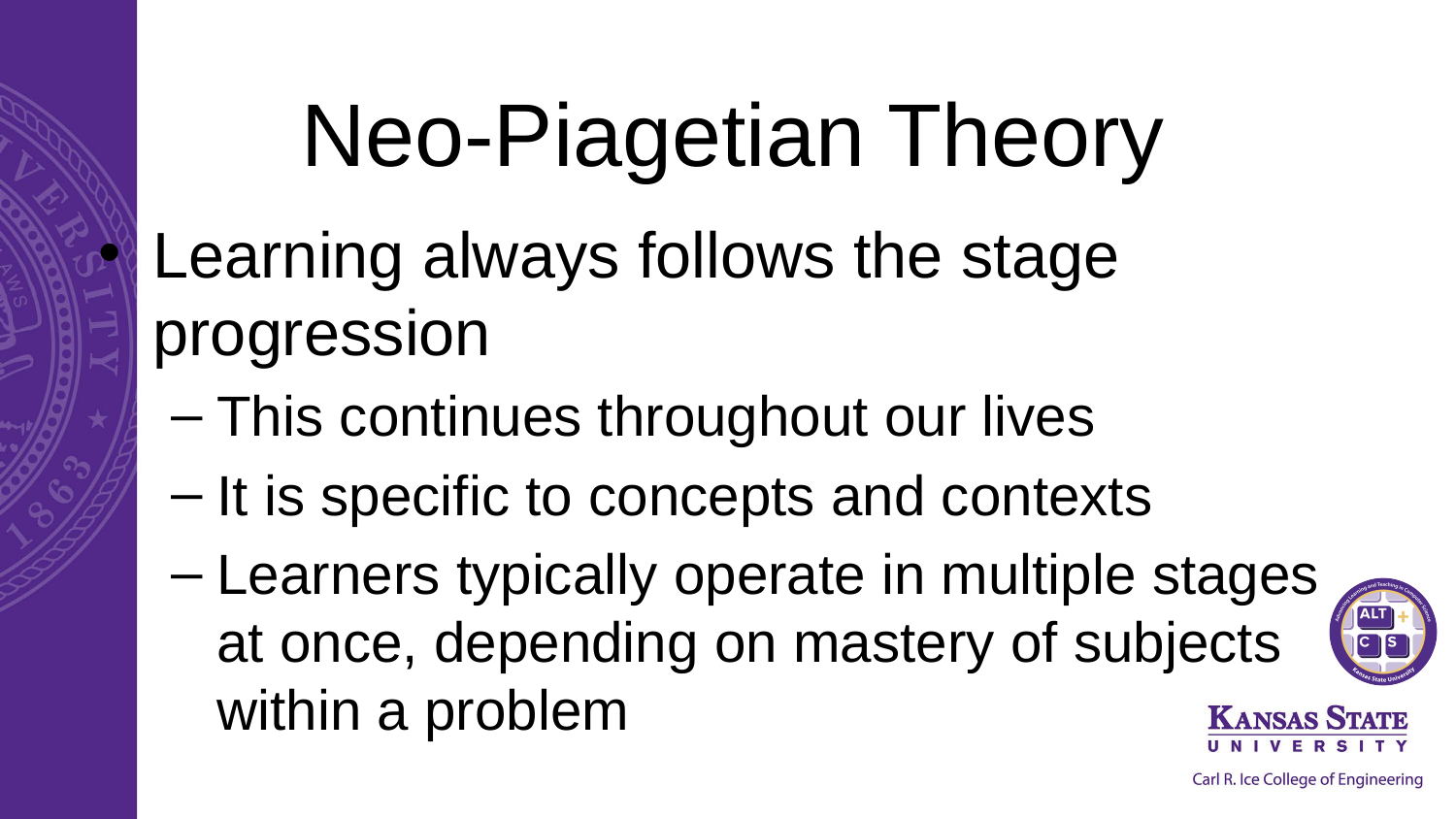

# Neo-Piagetian Theory
Learning always follows the stage progression
This continues throughout our lives
It is specific to concepts and contexts
Learners typically operate in multiple stages at once, depending on mastery of subjects within a problem